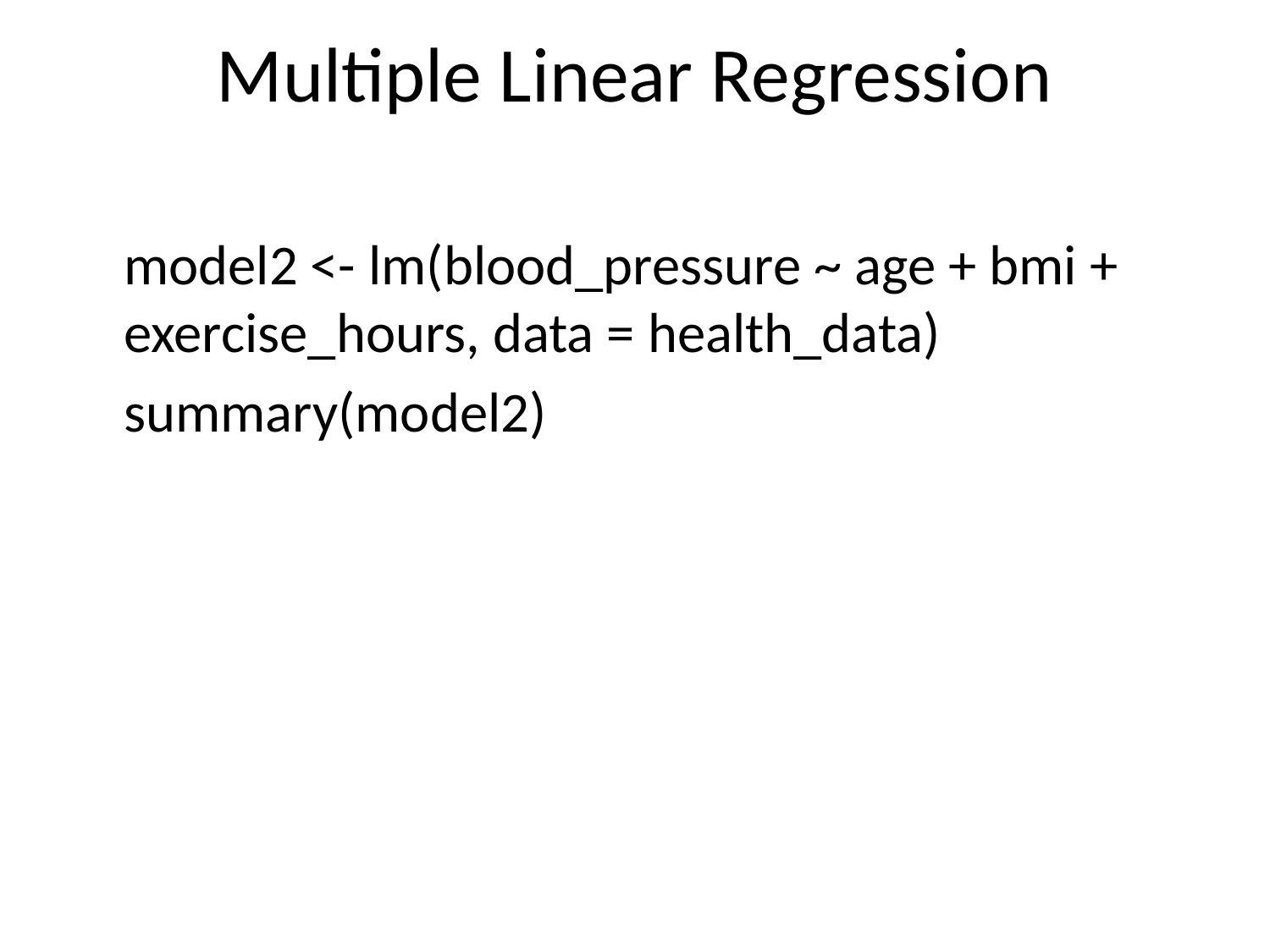

# Multiple Linear Regression
model2 <- lm(blood_pressure ~ age + bmi + exercise_hours, data = health_data)
summary(model2)